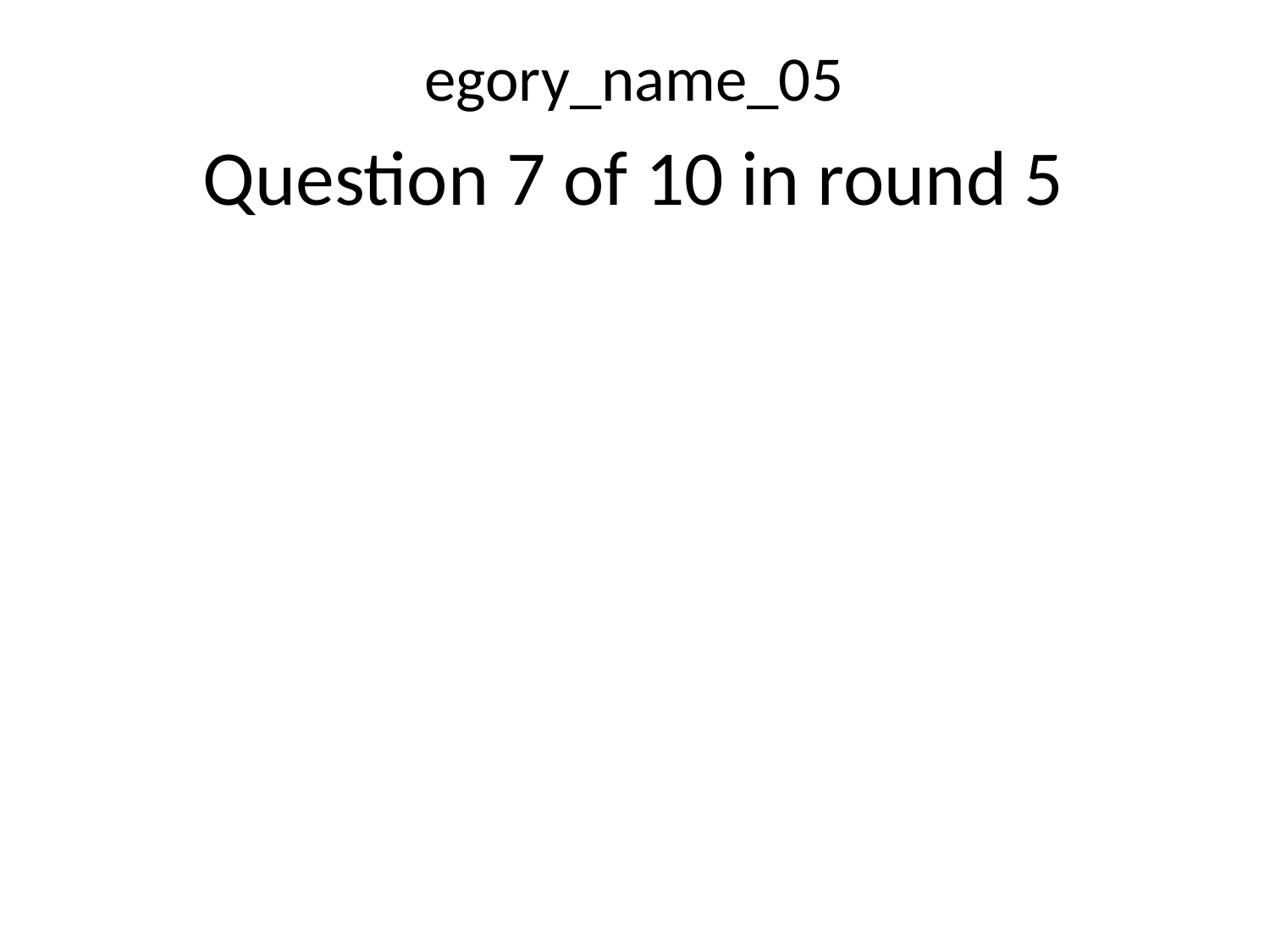

egory_name_05
Question 7 of 10 in round 5